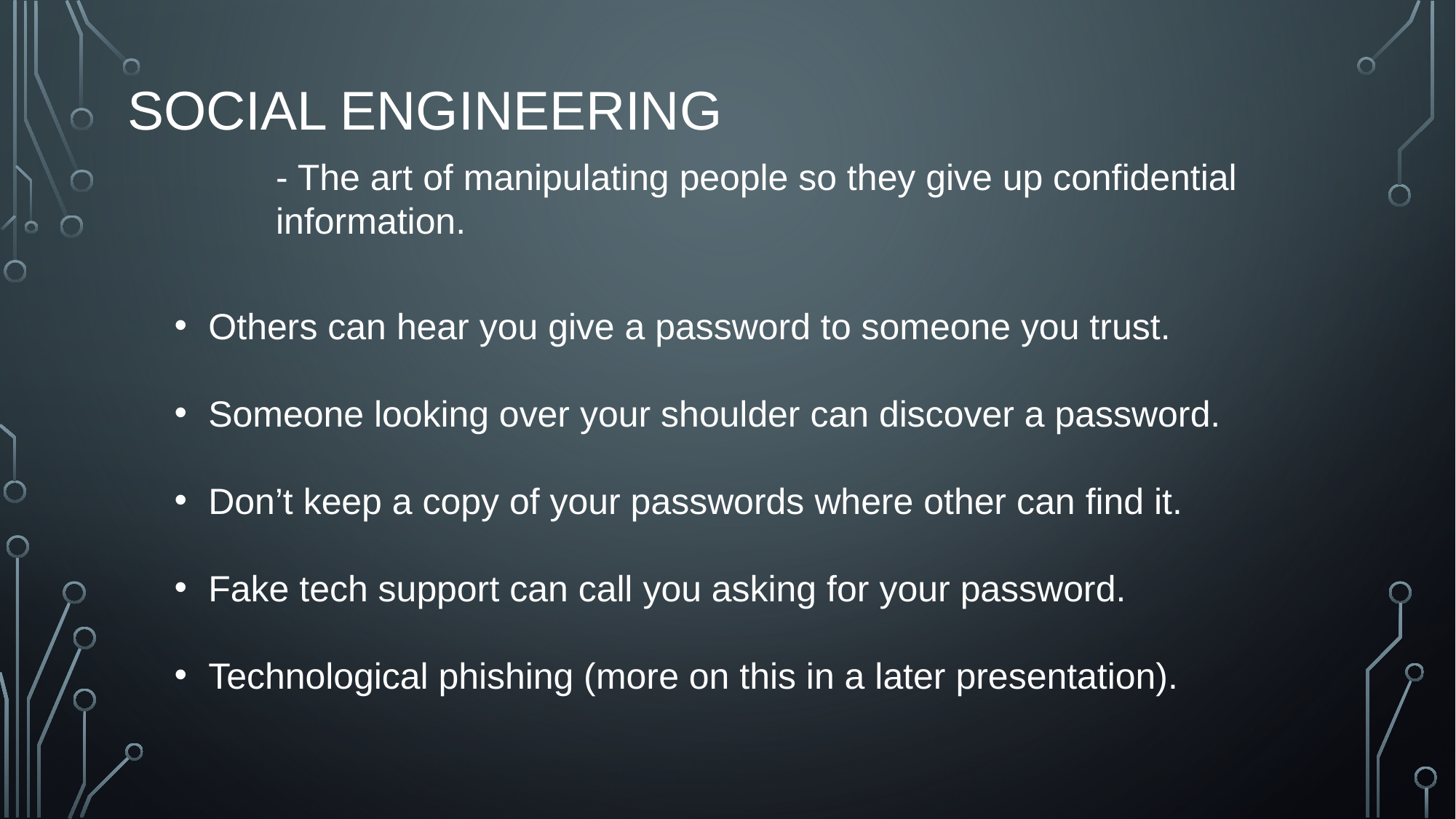

# Social engineering
- The art of manipulating people so they give up confidential information.
Others can hear you give a password to someone you trust.

Someone looking over your shoulder can discover a password.

Don’t keep a copy of your passwords where other can find it.

Fake tech support can call you asking for your password.

Technological phishing (more on this in a later presentation).